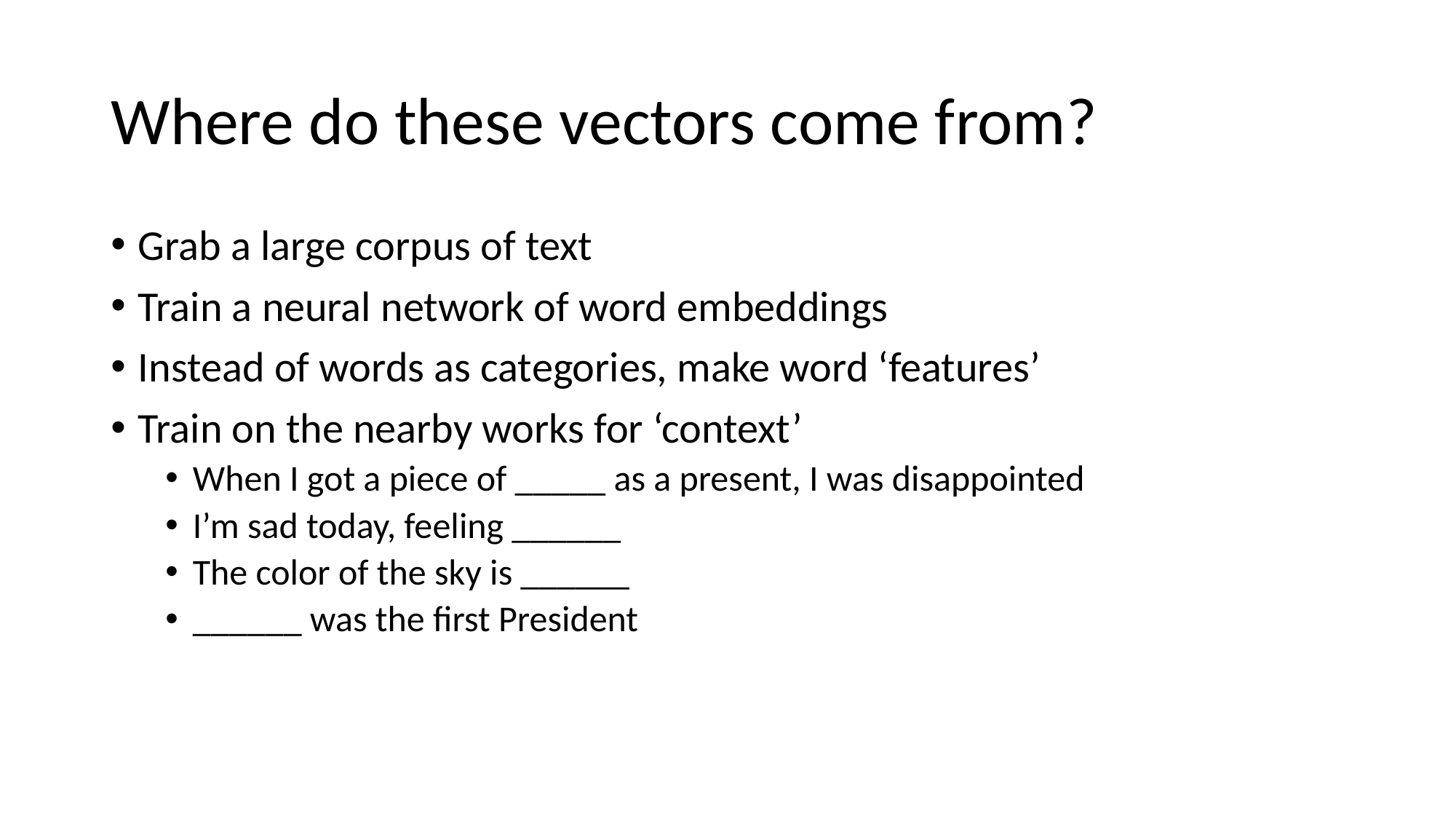

# Where do these vectors come from?
Grab a large corpus of text
Train a neural network of word embeddings
Instead of words as categories, make word ‘features’
Train on the nearby works for ‘context’
When I got a piece of _____ as a present, I was disappointed
I’m sad today, feeling ______
The color of the sky is ______
______ was the first President